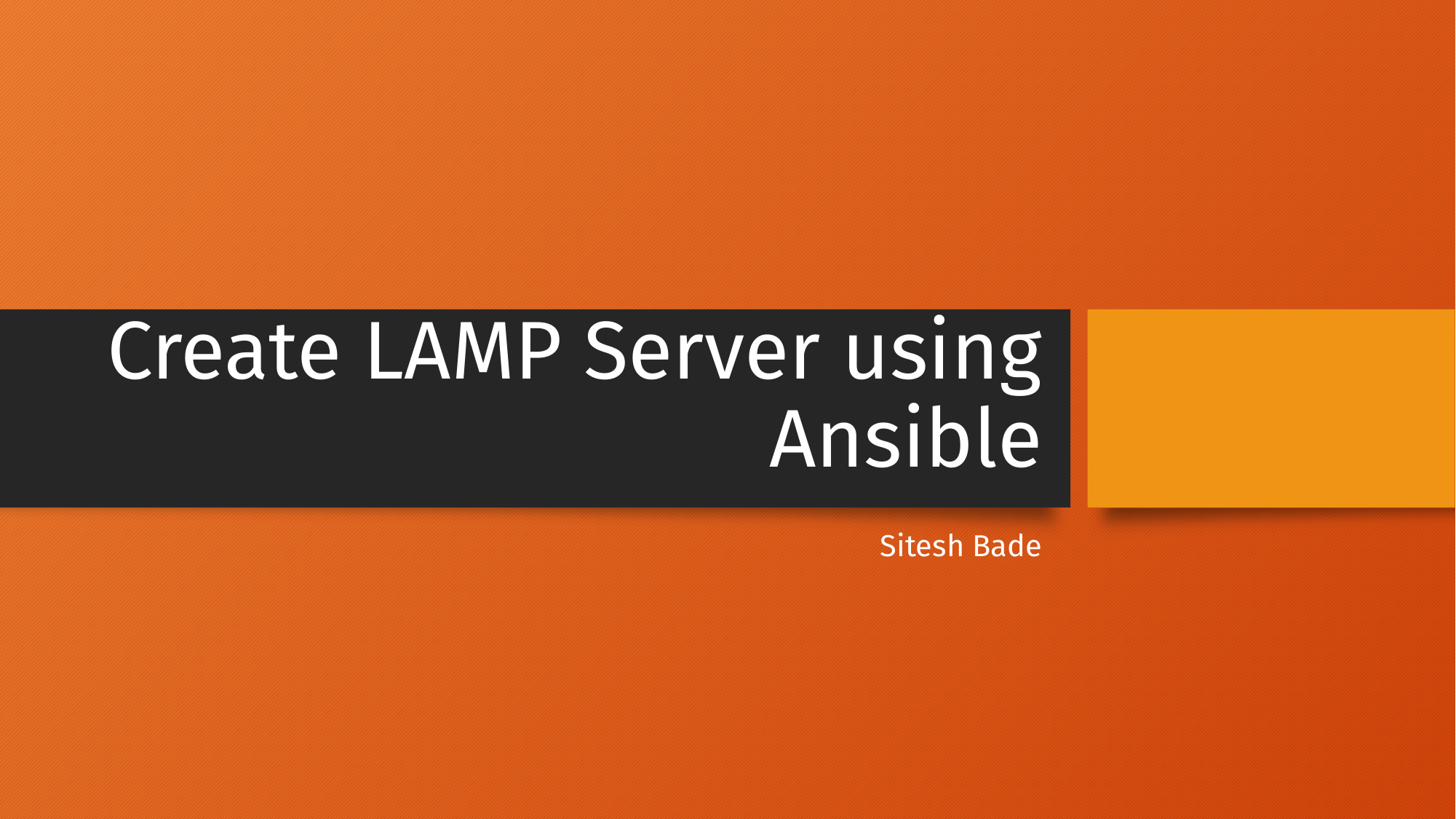

# Create LAMP Server using Ansible
Sitesh Bade